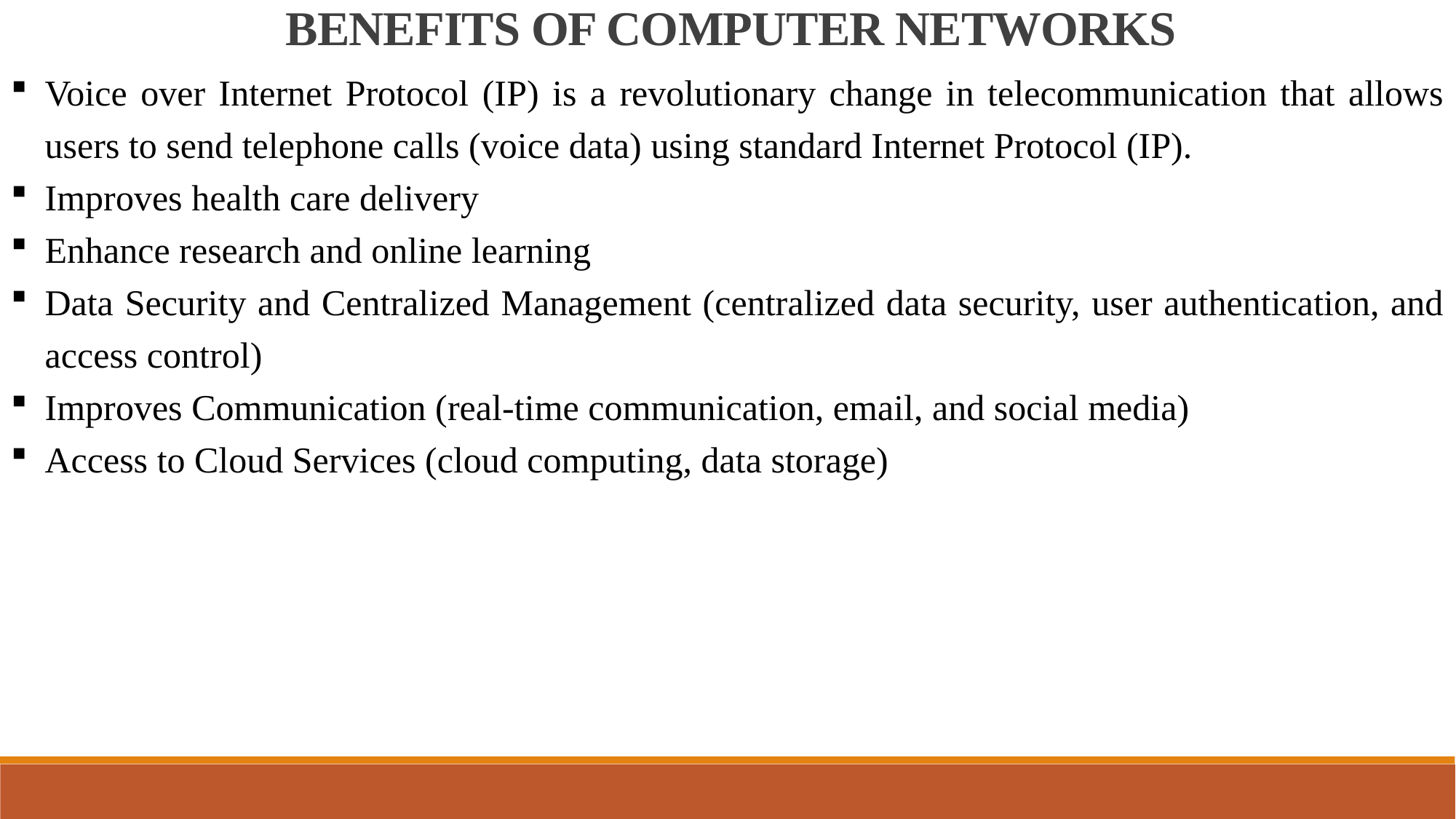

BENEFITS OF COMPUTER NETWORKS
Voice over Internet Protocol (IP) is a revolutionary change in telecommunication that allows users to send telephone calls (voice data) using standard Internet Protocol (IP).
Improves health care delivery
Enhance research and online learning
Data Security and Centralized Management (centralized data security, user authentication, and access control)
Improves Communication (real-time communication, email, and social media)
Access to Cloud Services (cloud computing, data storage)